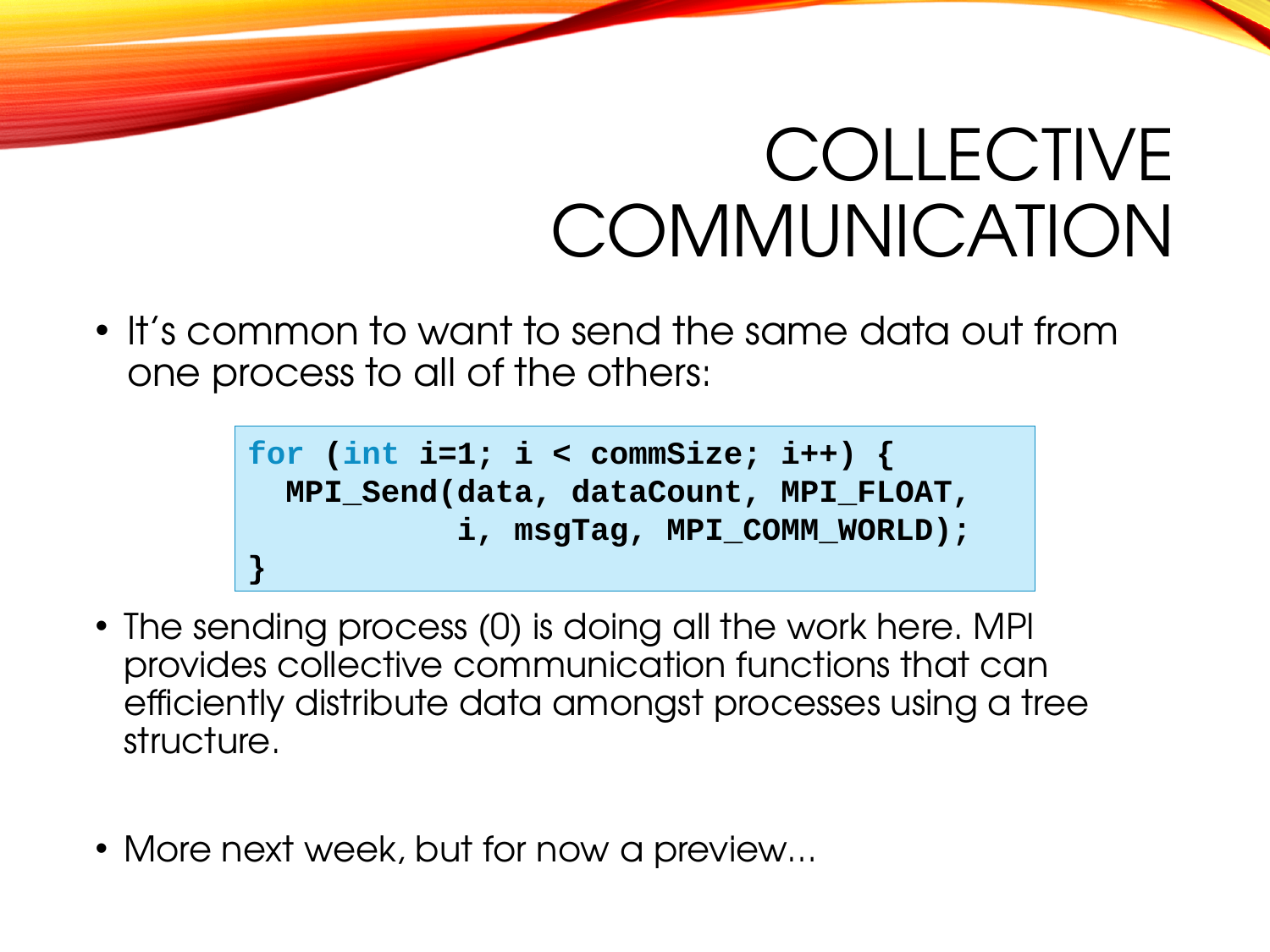

# Collective communication
It’s common to want to send the same data out from one process to all of the others:
for (int i=1; i < commSize; i++) {
  MPI_Send(data, dataCount, MPI_FLOAT,
           i, msgTag, MPI_COMM_WORLD);
}
The sending process (0) is doing all the work here. MPI provides collective communication functions that can efficiently distribute data amongst processes using a tree structure.

More next week, but for now a preview…